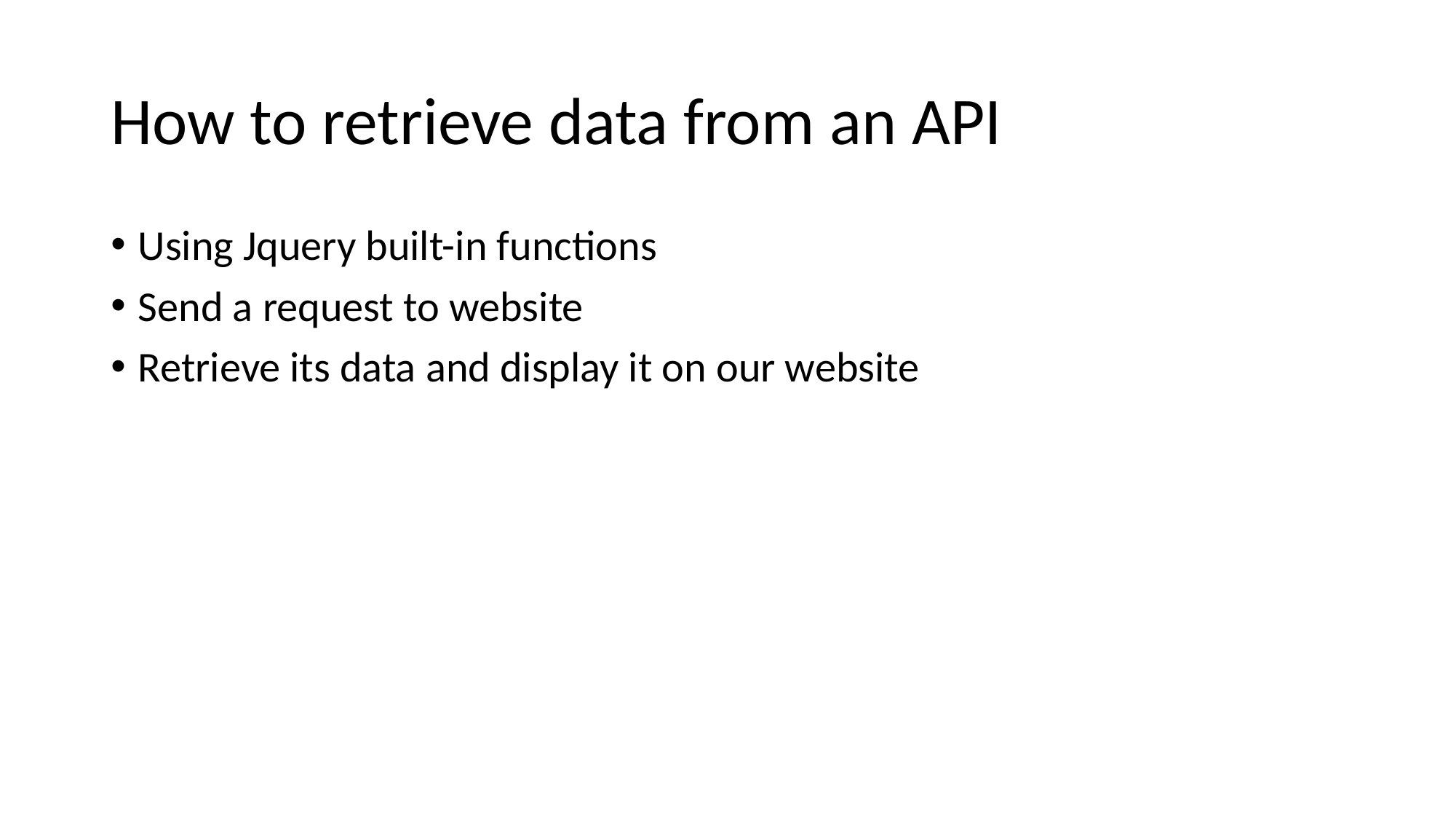

# How to retrieve data from an API
Using Jquery built-in functions
Send a request to website
Retrieve its data and display it on our website